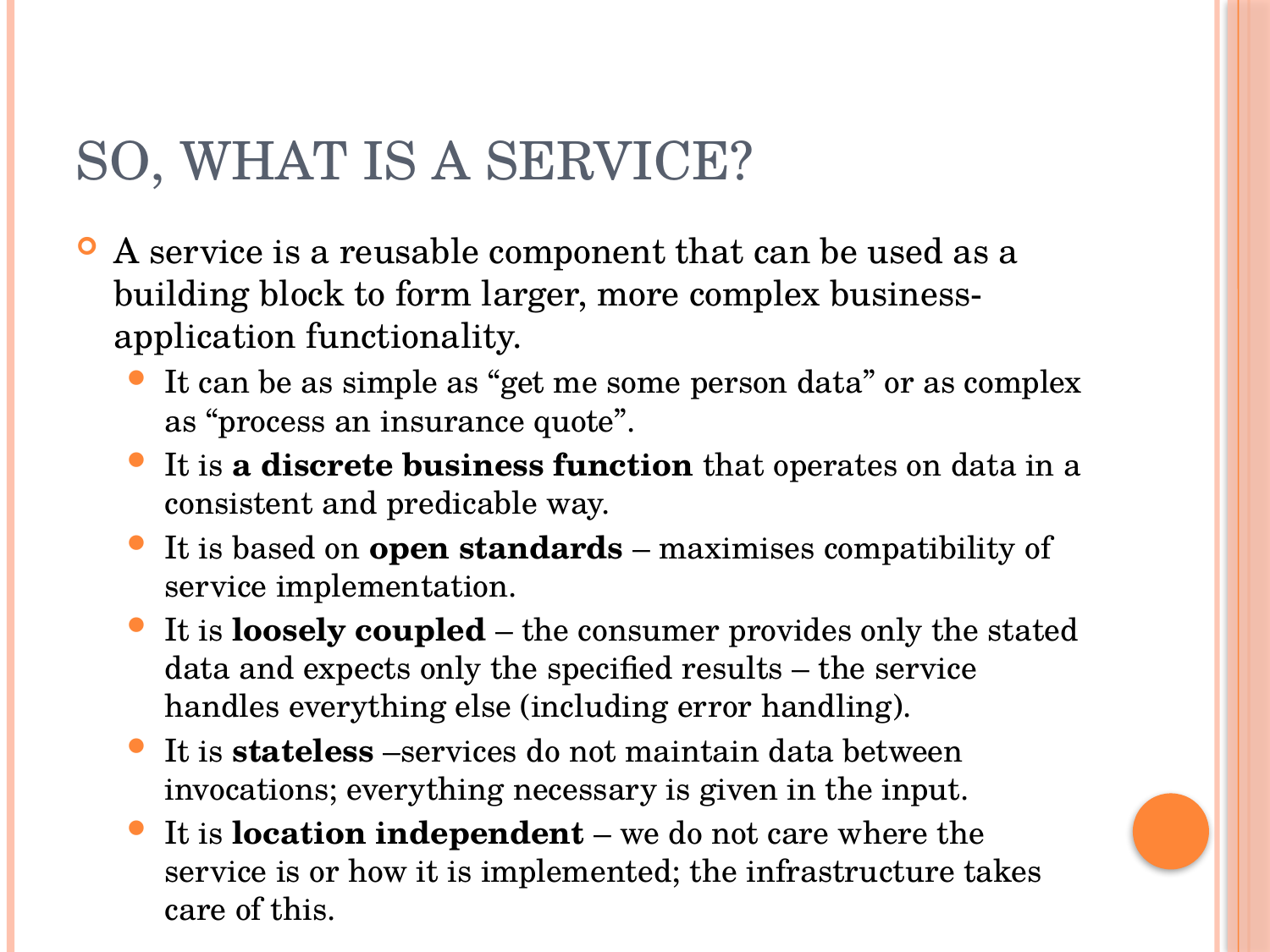

# So, What is a Service?
A service is a reusable component that can be used as a building block to form larger, more complex business-application functionality.
It can be as simple as “get me some person data” or as complex as “process an insurance quote”.
It is a discrete business function that operates on data in a consistent and predicable way.
It is based on open standards – maximises compatibility of service implementation.
It is loosely coupled – the consumer provides only the stated data and expects only the specified results – the service handles everything else (including error handling).
It is stateless –services do not maintain data between invocations; everything necessary is given in the input.
It is location independent – we do not care where the service is or how it is implemented; the infrastructure takes care of this.